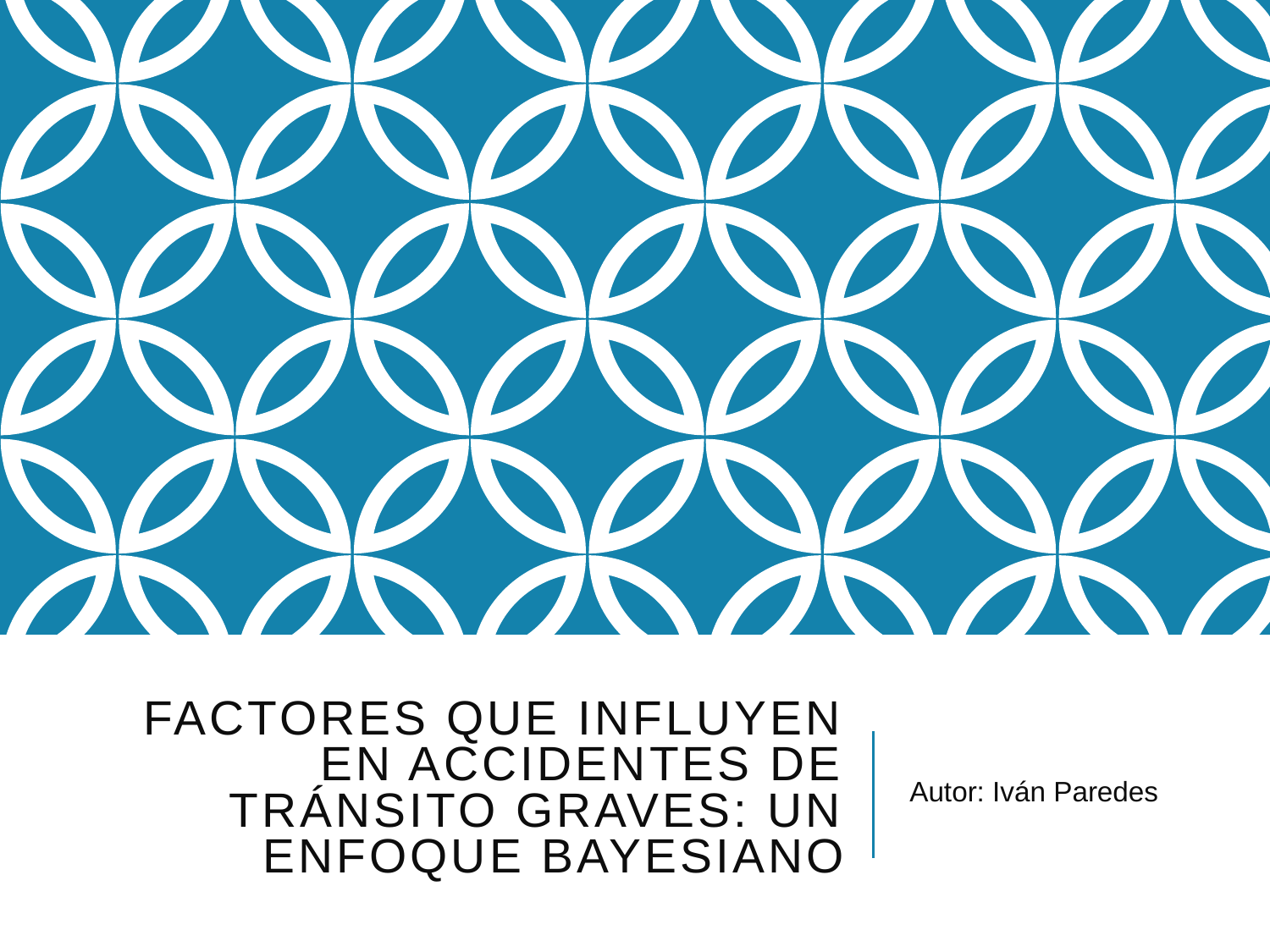

# Factores que influyen en accidentes de tránsito graves: Un enfoque bayesiano
Autor: Iván Paredes